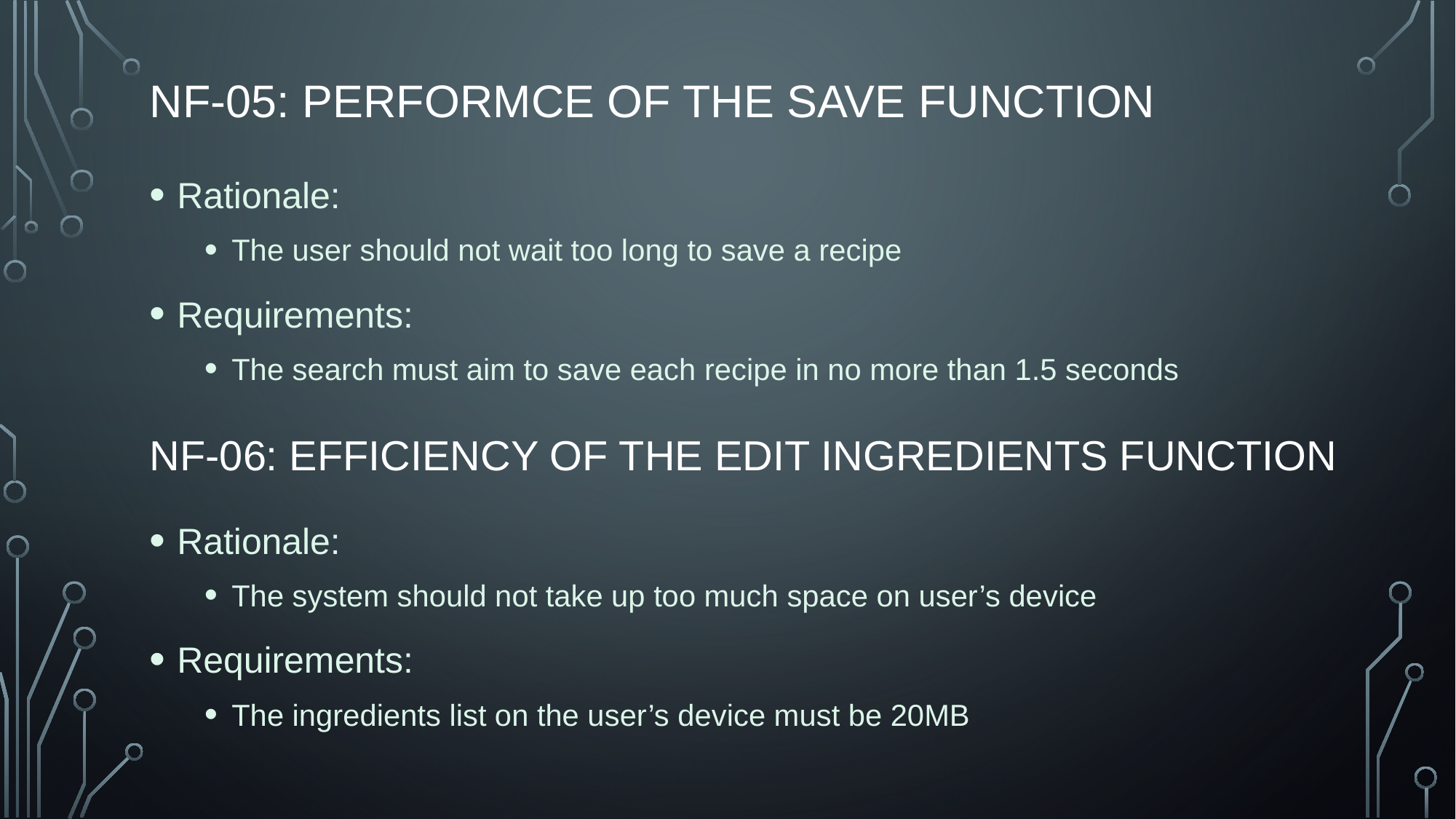

# NF-05: PERFORMCE OF THE SAVE FUNCTION
Rationale:
The user should not wait too long to save a recipe
Requirements:
The search must aim to save each recipe in no more than 1.5 seconds
NF-06: EFFICIENCY OF THE EDIT INGREDIENTS FUNCTION
Rationale:
The system should not take up too much space on user’s device
Requirements:
The ingredients list on the user’s device must be 20MB